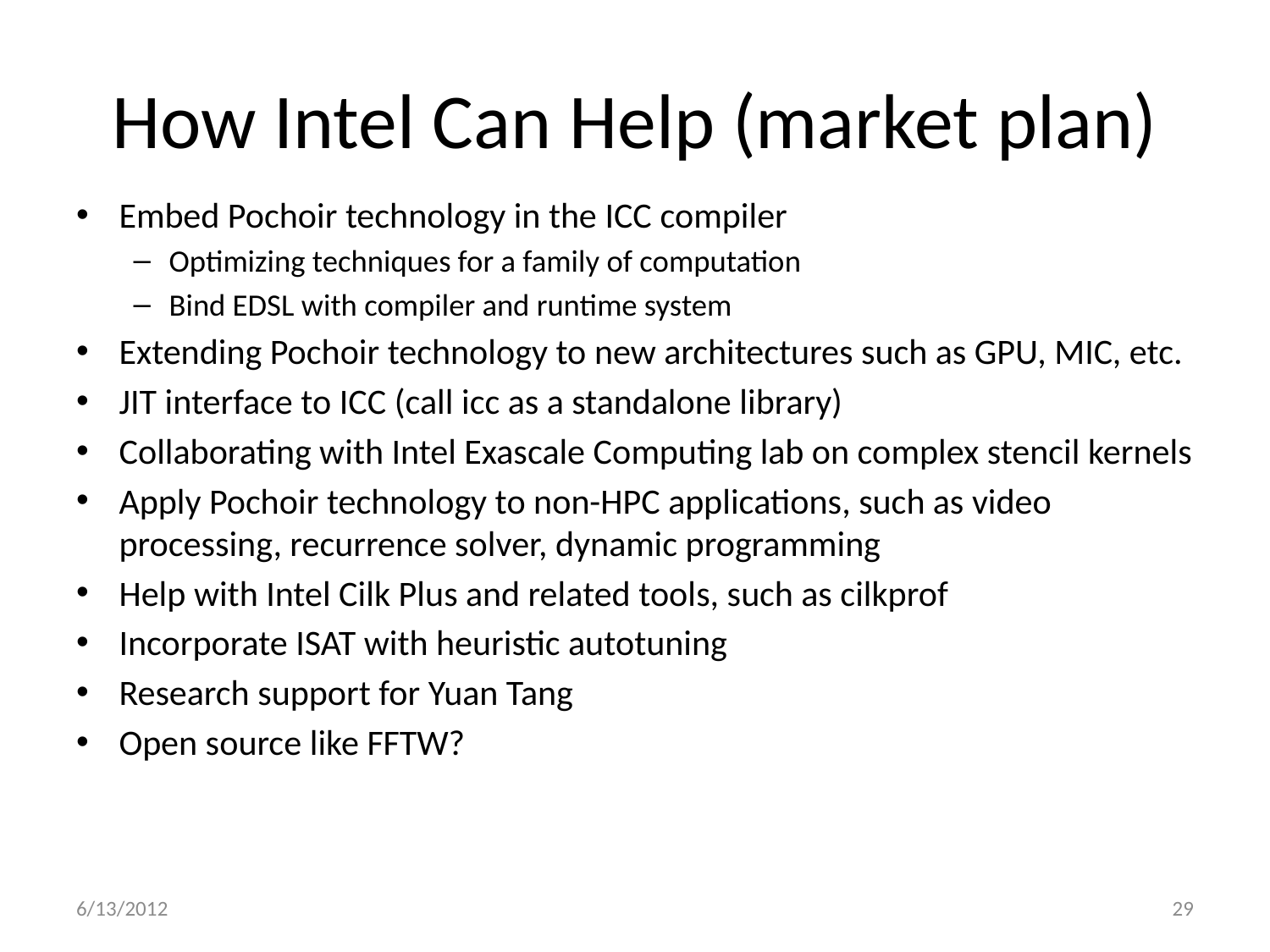

# How Intel Can Help (market plan)
Embed Pochoir technology in the ICC compiler
Optimizing techniques for a family of computation
Bind EDSL with compiler and runtime system
Extending Pochoir technology to new architectures such as GPU, MIC, etc.
JIT interface to ICC (call icc as a standalone library)
Collaborating with Intel Exascale Computing lab on complex stencil kernels
Apply Pochoir technology to non-HPC applications, such as video processing, recurrence solver, dynamic programming
Help with Intel Cilk Plus and related tools, such as cilkprof
Incorporate ISAT with heuristic autotuning
Research support for Yuan Tang
Open source like FFTW?
6/13/2012
29